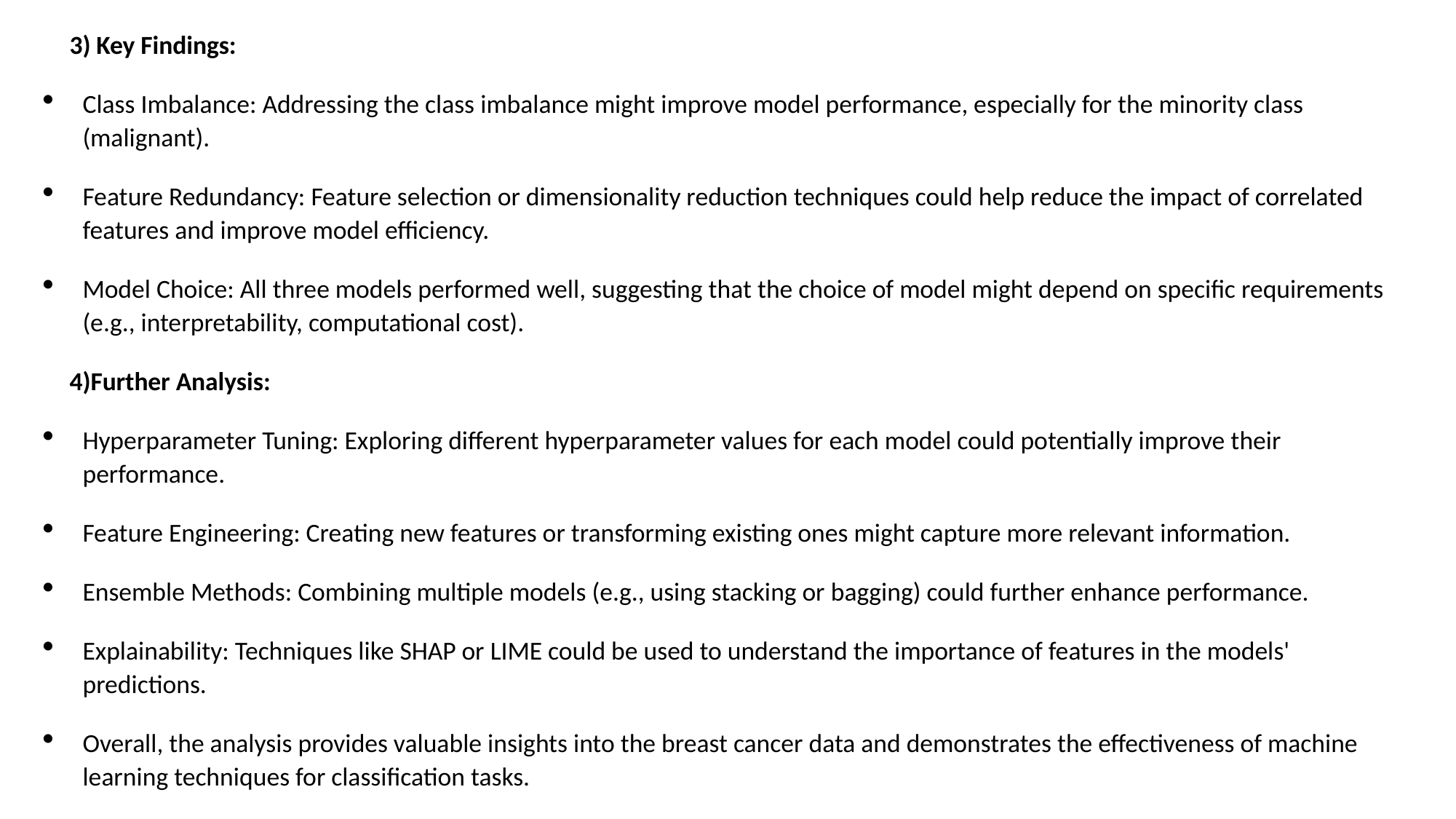

3) Key Findings:
Class Imbalance: Addressing the class imbalance might improve model performance, especially for the minority class (malignant).
Feature Redundancy: Feature selection or dimensionality reduction techniques could help reduce the impact of correlated features and improve model efficiency.
Model Choice: All three models performed well, suggesting that the choice of model might depend on specific requirements (e.g., interpretability, computational cost).
4)Further Analysis:
Hyperparameter Tuning: Exploring different hyperparameter values for each model could potentially improve their performance.
Feature Engineering: Creating new features or transforming existing ones might capture more relevant information.
Ensemble Methods: Combining multiple models (e.g., using stacking or bagging) could further enhance performance.
Explainability: Techniques like SHAP or LIME could be used to understand the importance of features in the models' predictions.
Overall, the analysis provides valuable insights into the breast cancer data and demonstrates the effectiveness of machine learning techniques for classification tasks.